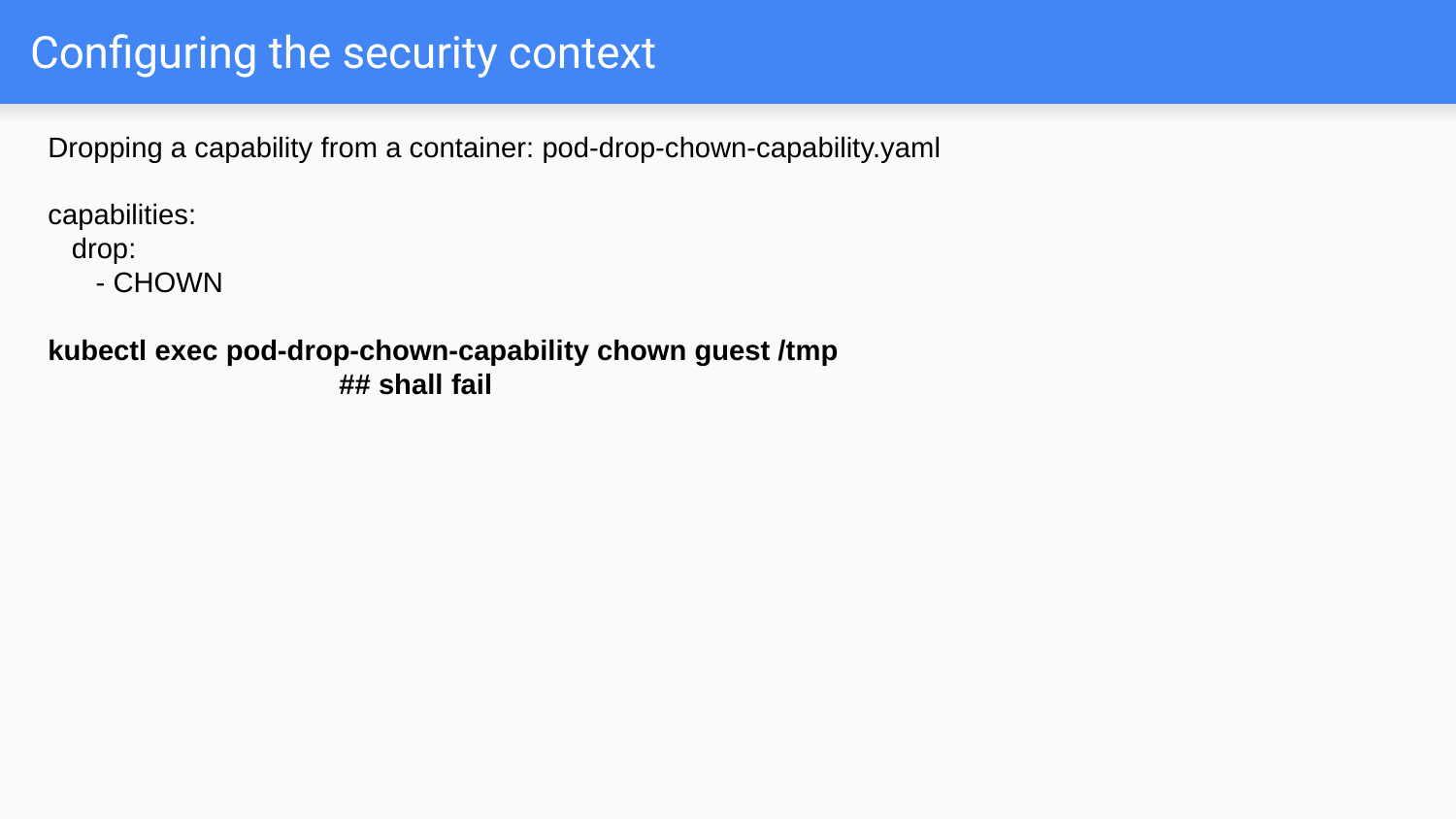

# Configuring the security context

Dropping a capability from a container: pod-drop-chown-capability.yaml

capabilities:
   drop:
      - CHOWN

kubectl exec pod-drop-chown-capability chown guest /tmp
		## shall fail